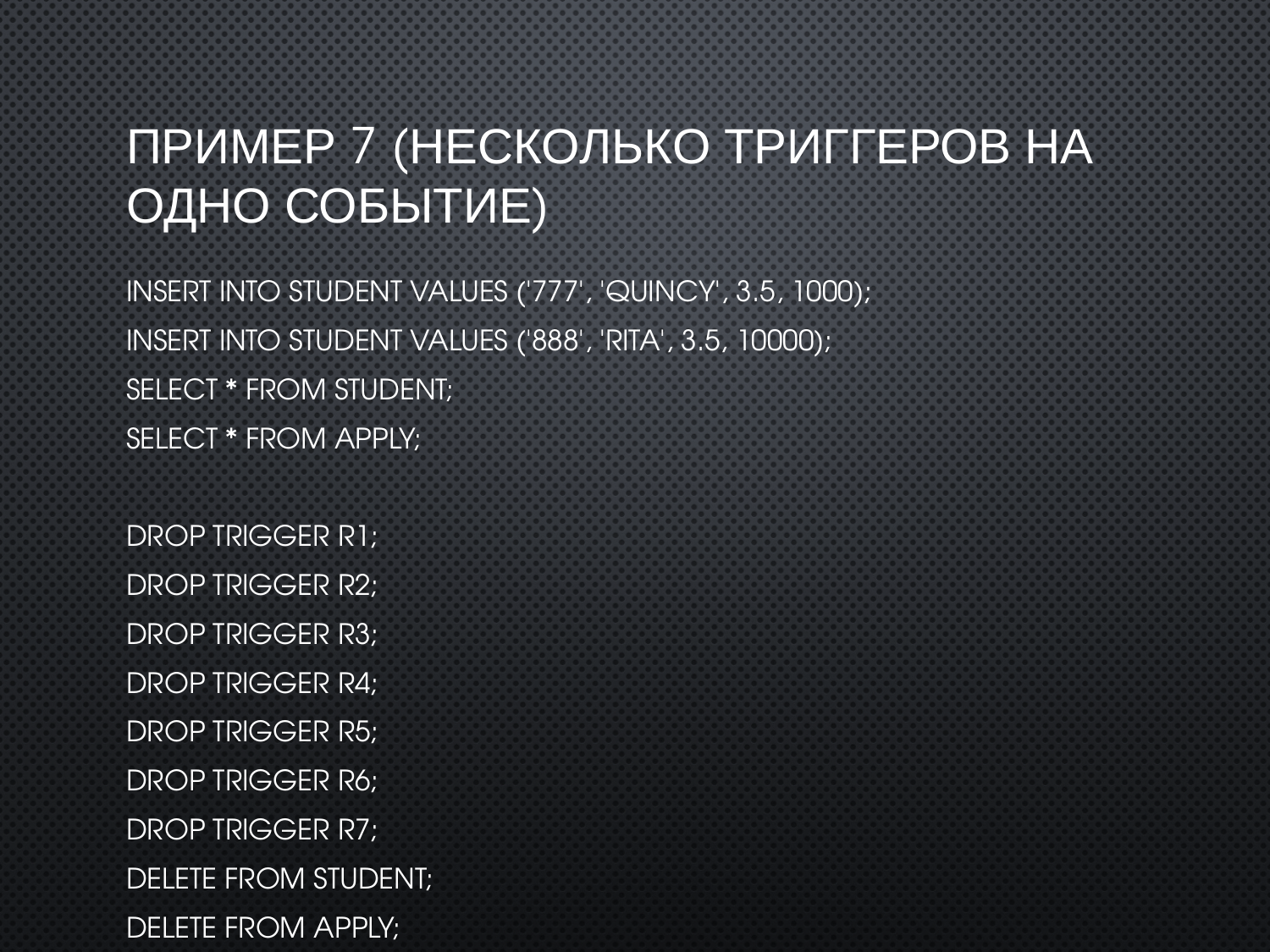

# Пример 7 (несколько триггеров на одно событие)
insert into Student values ('777', 'Quincy', 3.5, 1000);
insert into Student values ('888', 'Rita', 3.5, 10000);
select * from Student;
select * from Apply;

drop trigger R1;
drop trigger R2;
drop trigger R3;
drop trigger R4;
drop trigger R5;
drop trigger R6;
drop trigger R7;
delete from Student;
delete from Apply;